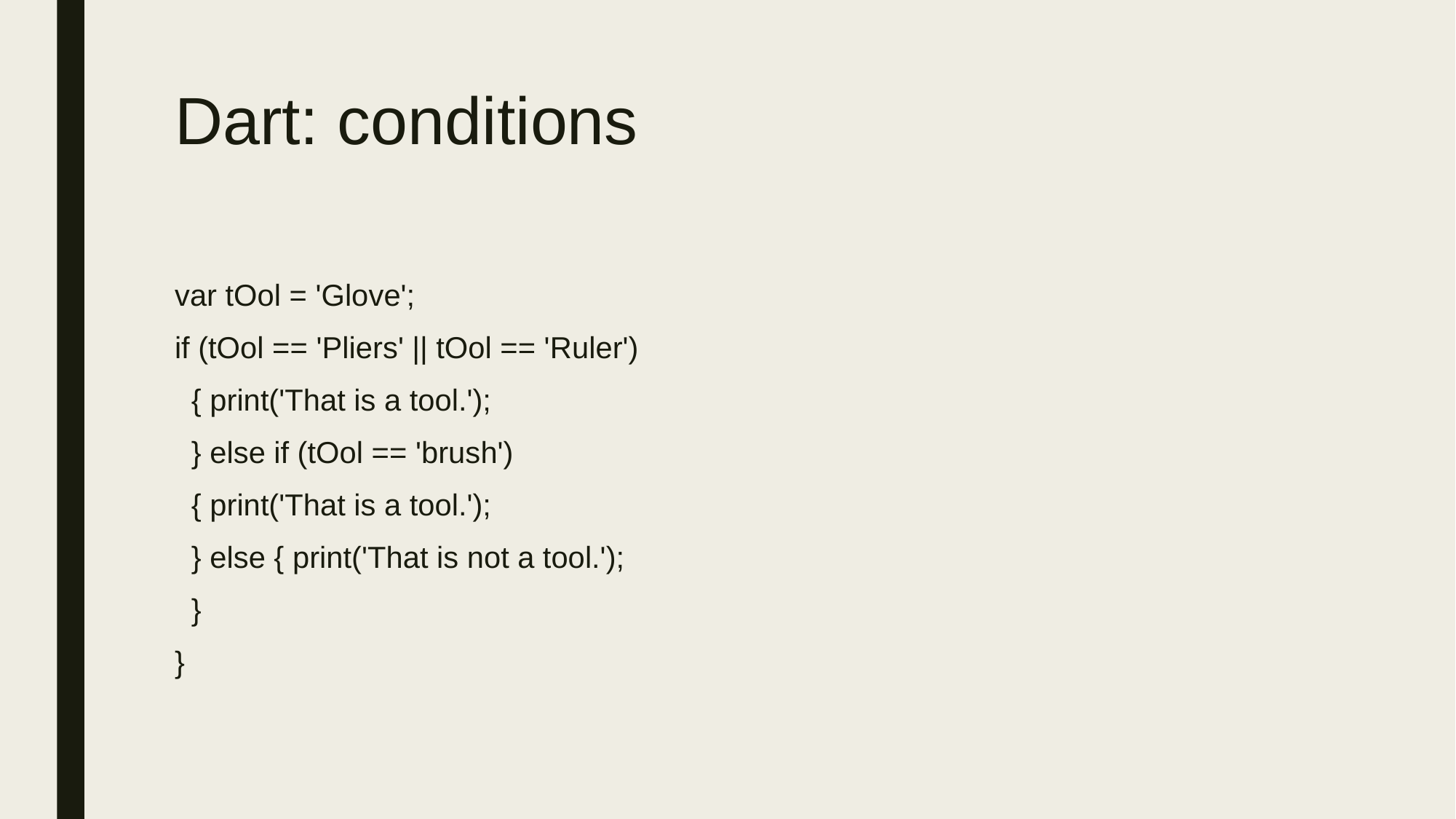

# Dart: conditions
var tOol = 'Glove';
if (tOol == 'Pliers' || tOol == 'Ruler')
  { print('That is a tool.');
  } else if (tOol == 'brush')
  { print('That is a tool.');
  } else { print('That is not a tool.');
  }
}